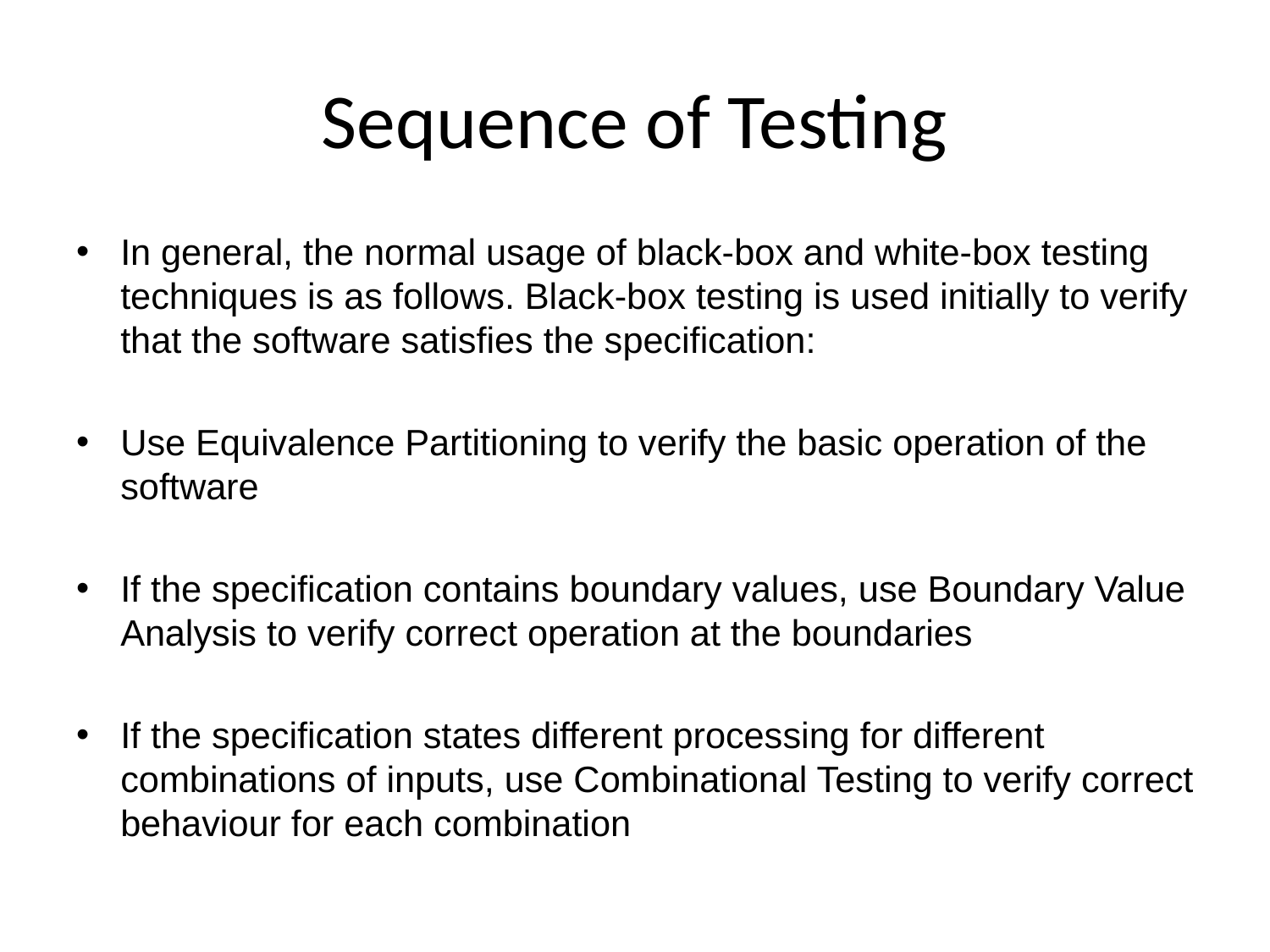

# Sequence of Testing
In general, the normal usage of black-box and white-box testing techniques is as follows. Black-box testing is used initially to verify that the software satisfies the specification:

Use Equivalence Partitioning to verify the basic operation of the software

If the specification contains boundary values, use Boundary Value Analysis to verify correct operation at the boundaries

If the specification states different processing for different combinations of inputs, use Combinational Testing to verify correct behaviour for each combination